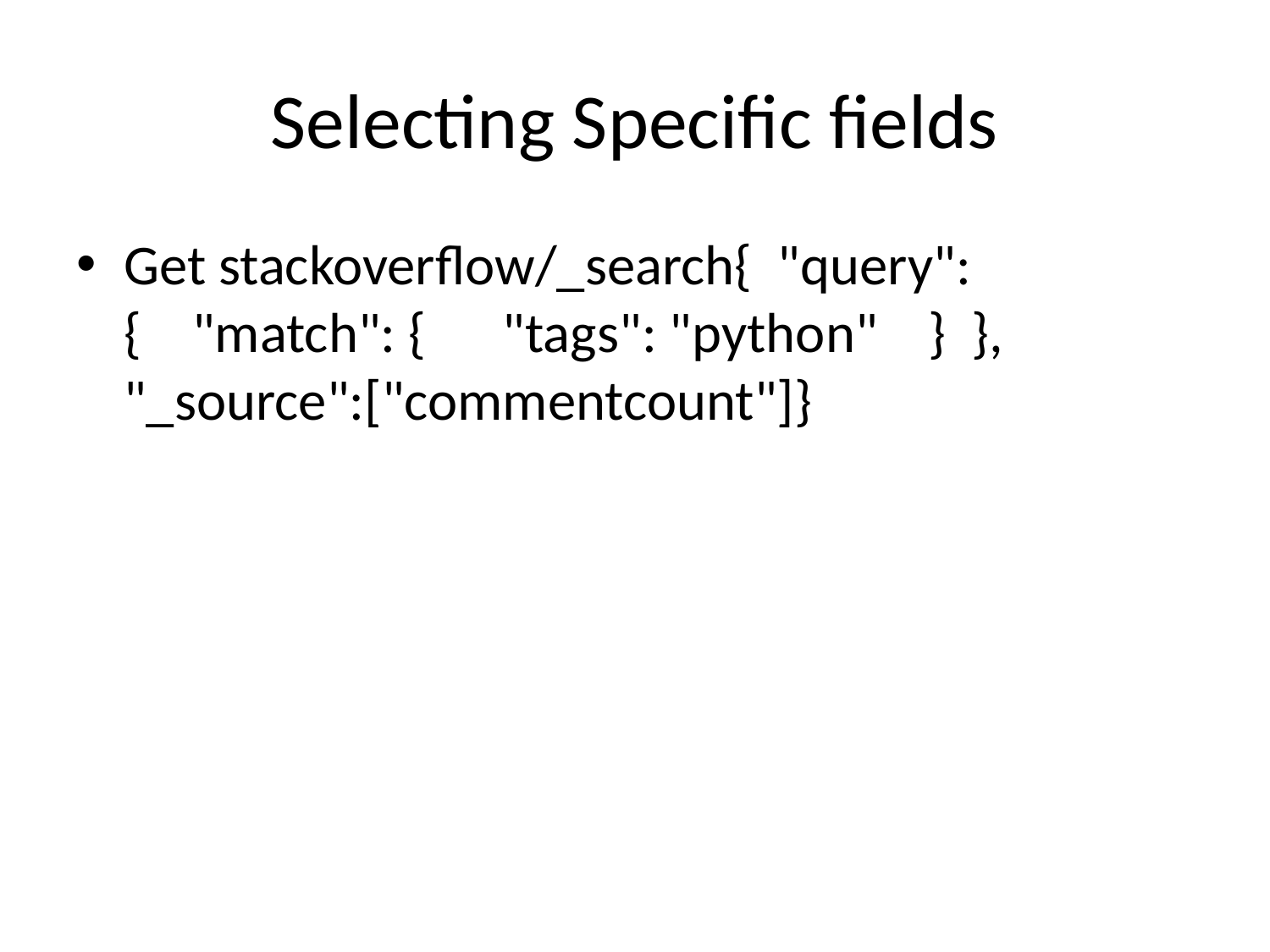

# Selecting Specific fields
Get stackoverflow/_search{  "query":  {    "match": {      "tags": "python"    }  },  "_source":["commentcount"]}